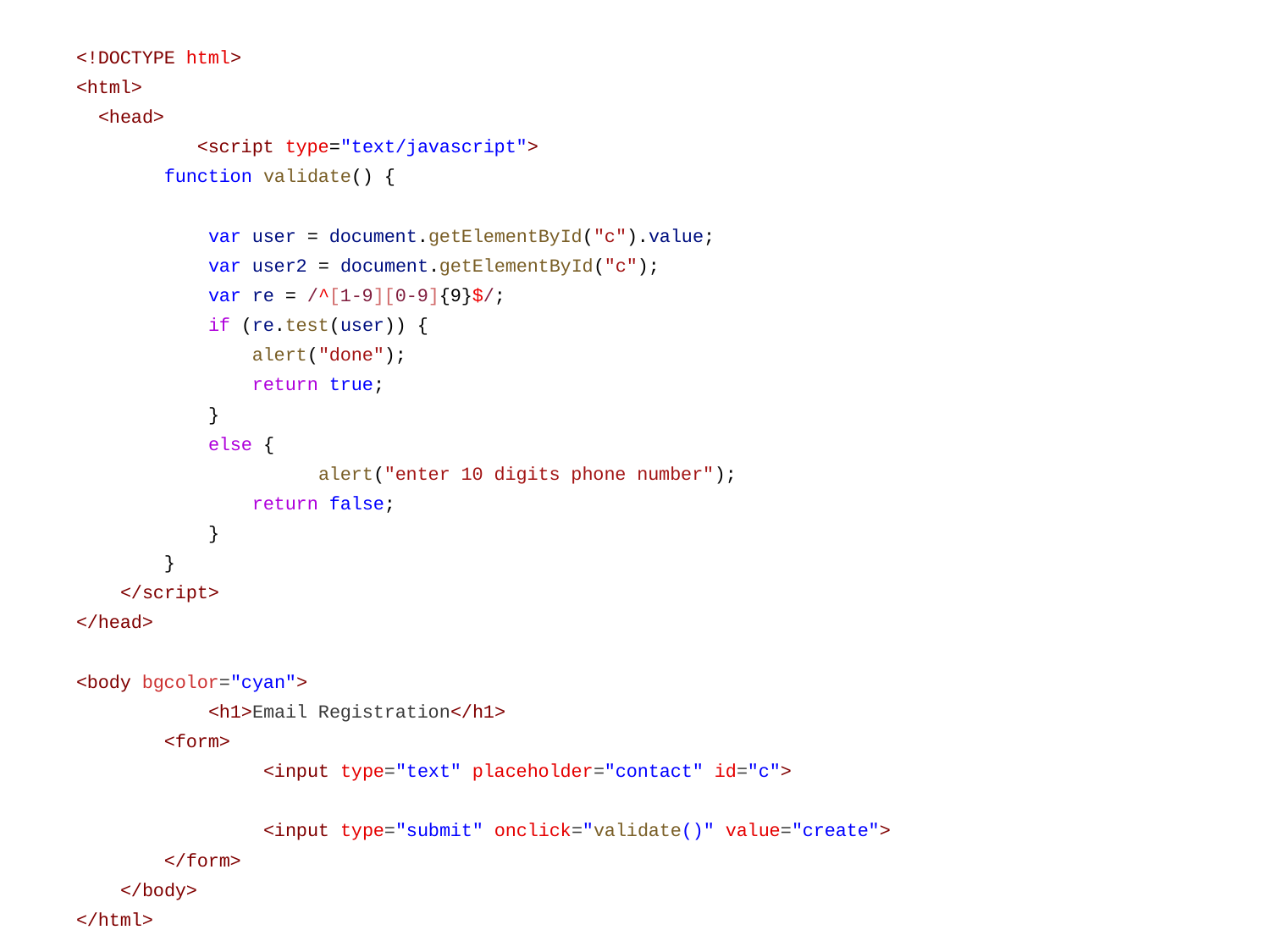

<!DOCTYPE html>
<html>
  <head>
           <script type="text/javascript">
        function validate() {

            var user = document.getElementById("c").value;
            var user2 = document.getElementById("c");
            var re = /^[1-9][0-9]{9}$/;
            if (re.test(user)) {
                alert("done");
                return true;
            }
            else {
                      alert("enter 10 digits phone number");
                return false;
            }
        }
    </script>
</head>

<body bgcolor="cyan">
            <h1>Email Registration</h1>
        <form>
                 <input type="text" placeholder="contact" id="c">
                 <input type="submit" onclick="validate()" value="create">
        </form>
    </body>
</html>